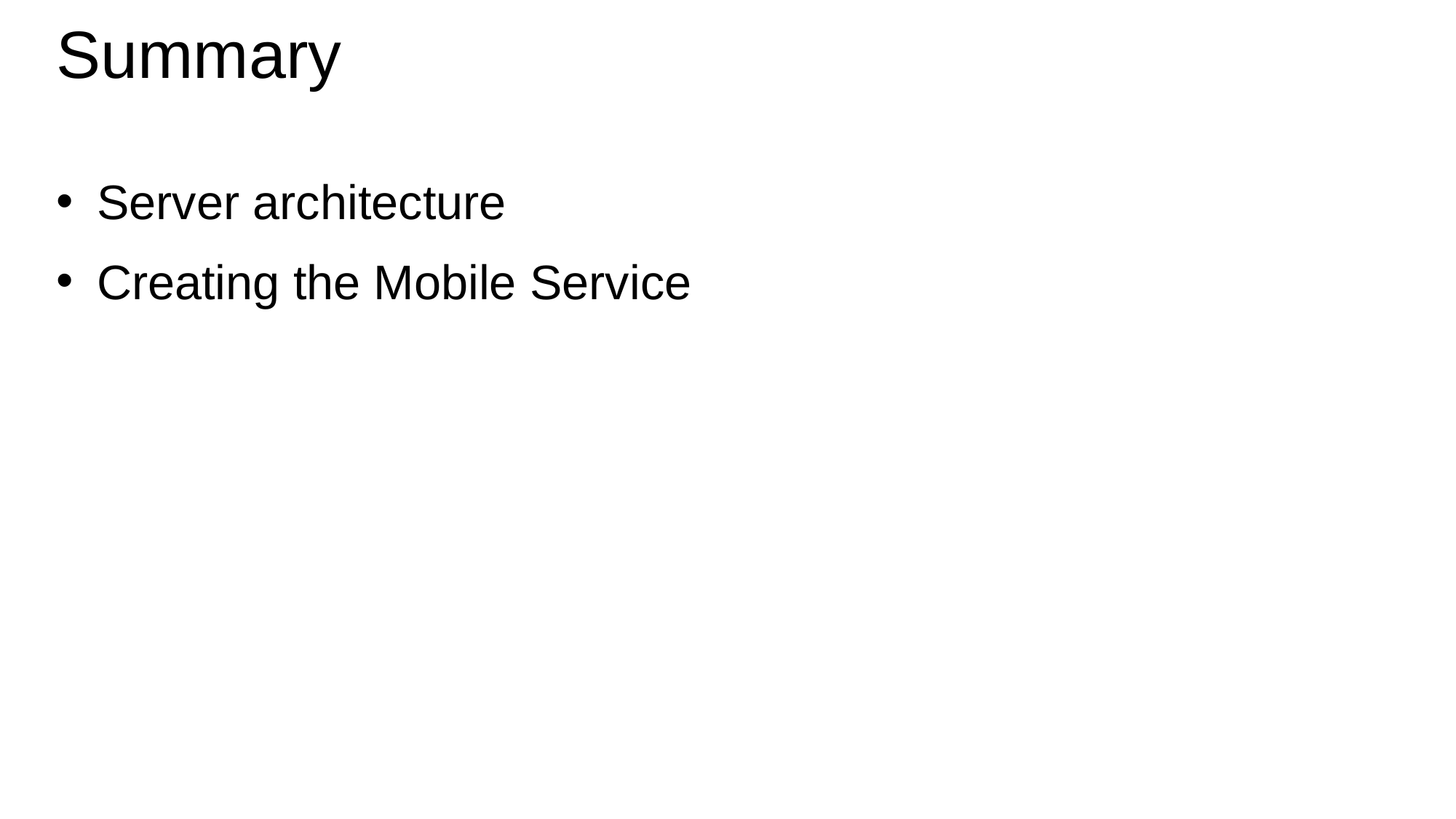

# Summary
Server architecture
Creating the Mobile Service